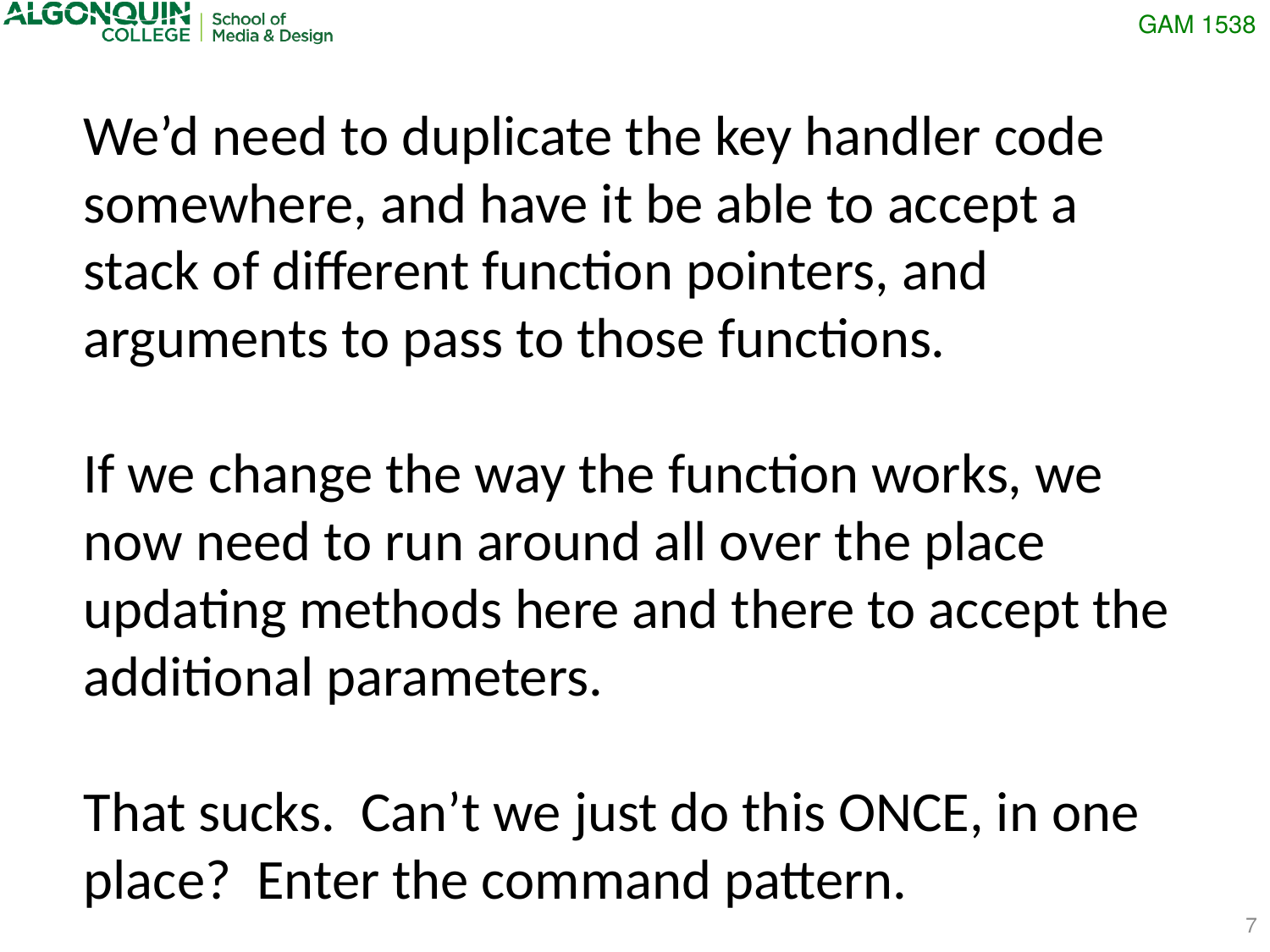

We’d need to duplicate the key handler code somewhere, and have it be able to accept a stack of different function pointers, and arguments to pass to those functions.

If we change the way the function works, we now need to run around all over the place updating methods here and there to accept the additional parameters.

That sucks.  Can’t we just do this ONCE, in one place?  Enter the command pattern.
7